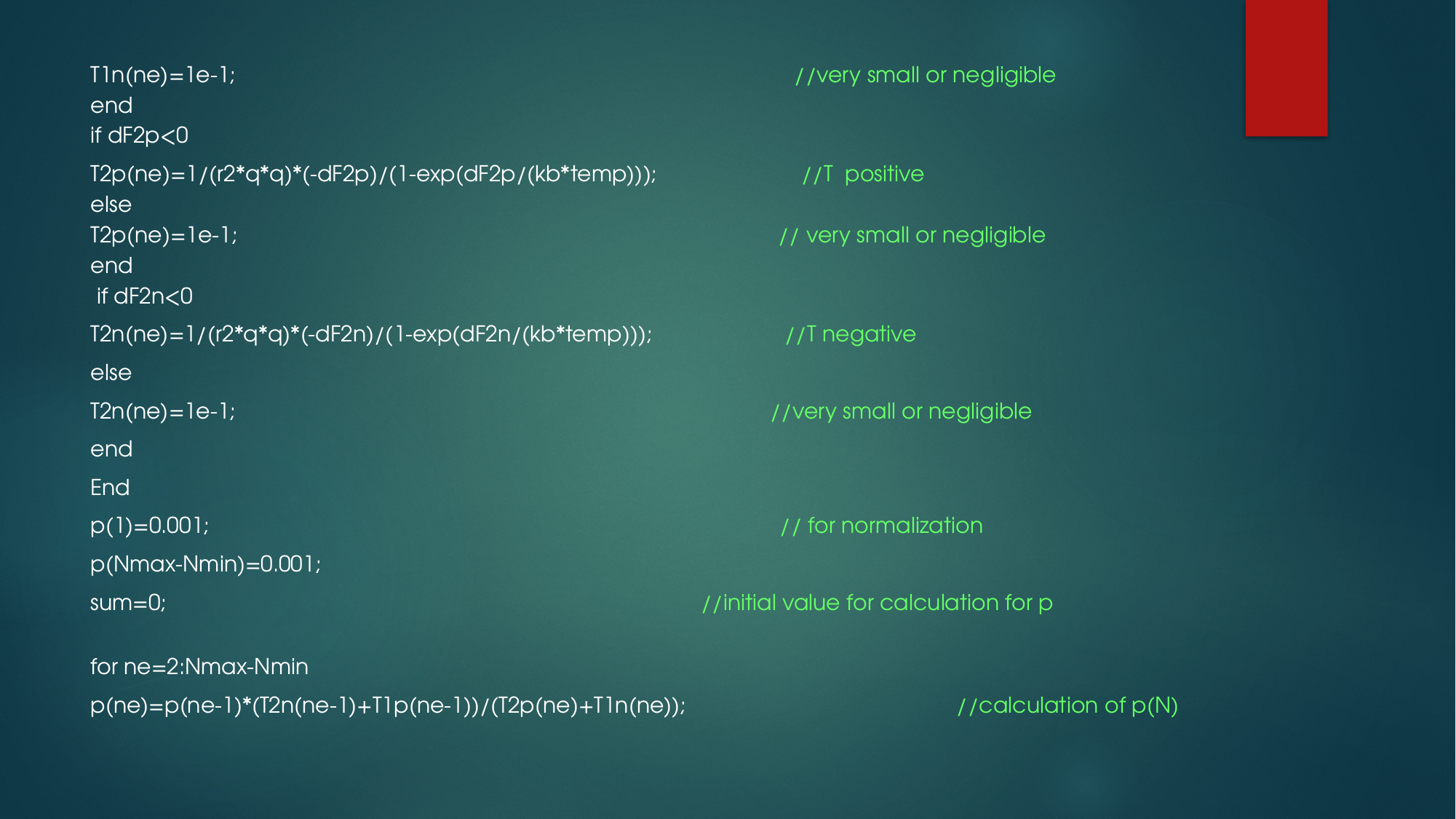

T1n(ne)=1e-1;                                                                                             //very small or negligible
end
if dF2p<0
T2p(ne)=1/(r2*q*q)*(-dF2p)/(1-exp(dF2p/(kb*temp)));                        //T  positive
else
T2p(ne)=1e-1;                                                                                          // very small or negligible
end
 if dF2n<0
T2n(ne)=1/(r2*q*q)*(-dF2n)/(1-exp(dF2n/(kb*temp)));                      //T negative
else
T2n(ne)=1e-1;                                                                                         //very small or negligible
end
End
p(1)=0.001;                                                                                               // for normalization
p(Nmax-Nmin)=0.001;
sum=0;                                                                                         //initial value for calculation for p
for ne=2:Nmax-Nmin
p(ne)=p(ne-1)*(T2n(ne-1)+T1p(ne-1))/(T2p(ne)+T1n(ne));                                             //calculation of p(N)